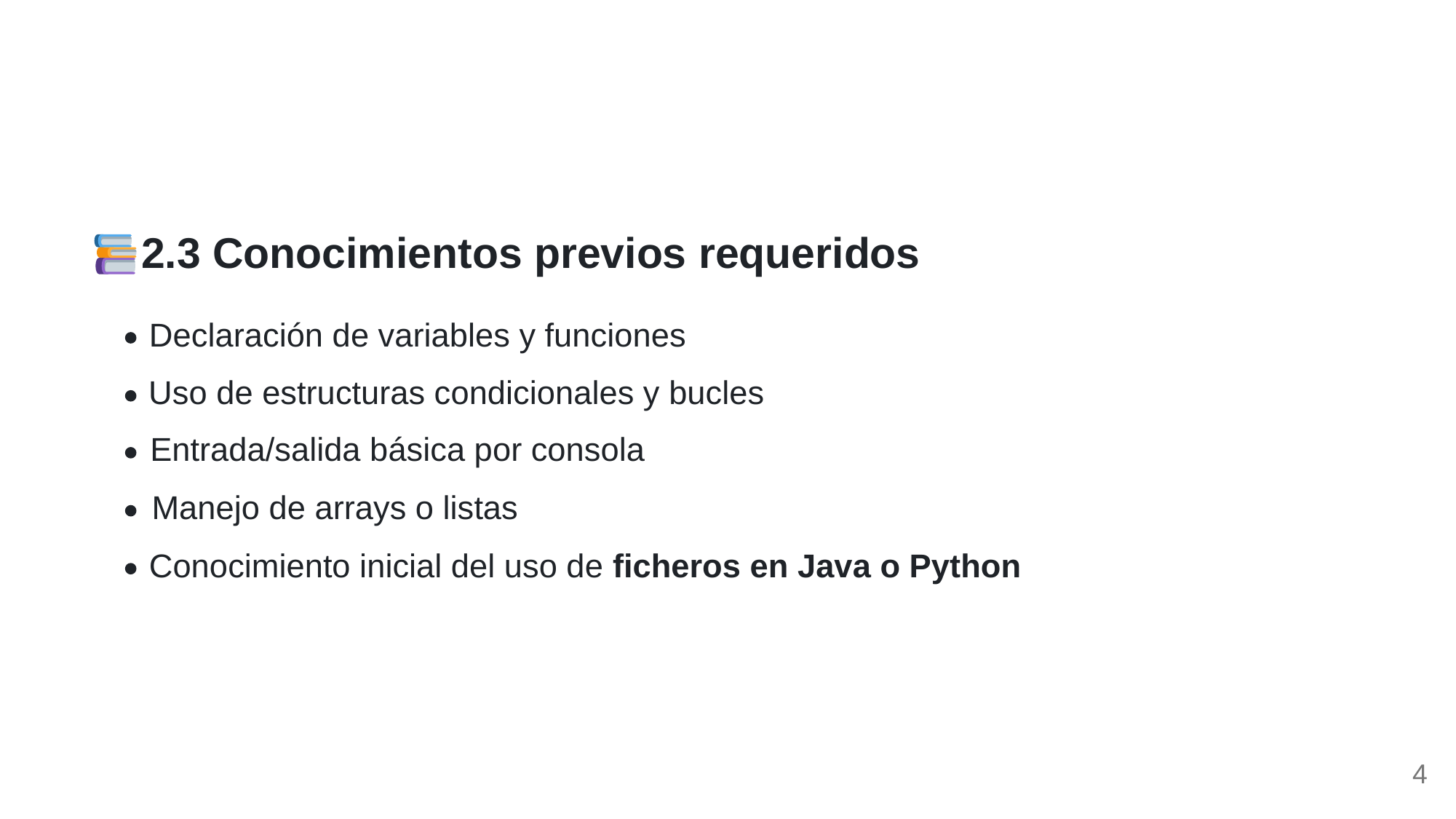

2.3 Conocimientos previos requeridos

Declaración de variables y funciones

Uso de estructuras condicionales y bucles

Entrada/salida básica por consola

Manejo de arrays o listas

Conocimiento inicial del uso de ficheros en Java o Python

4